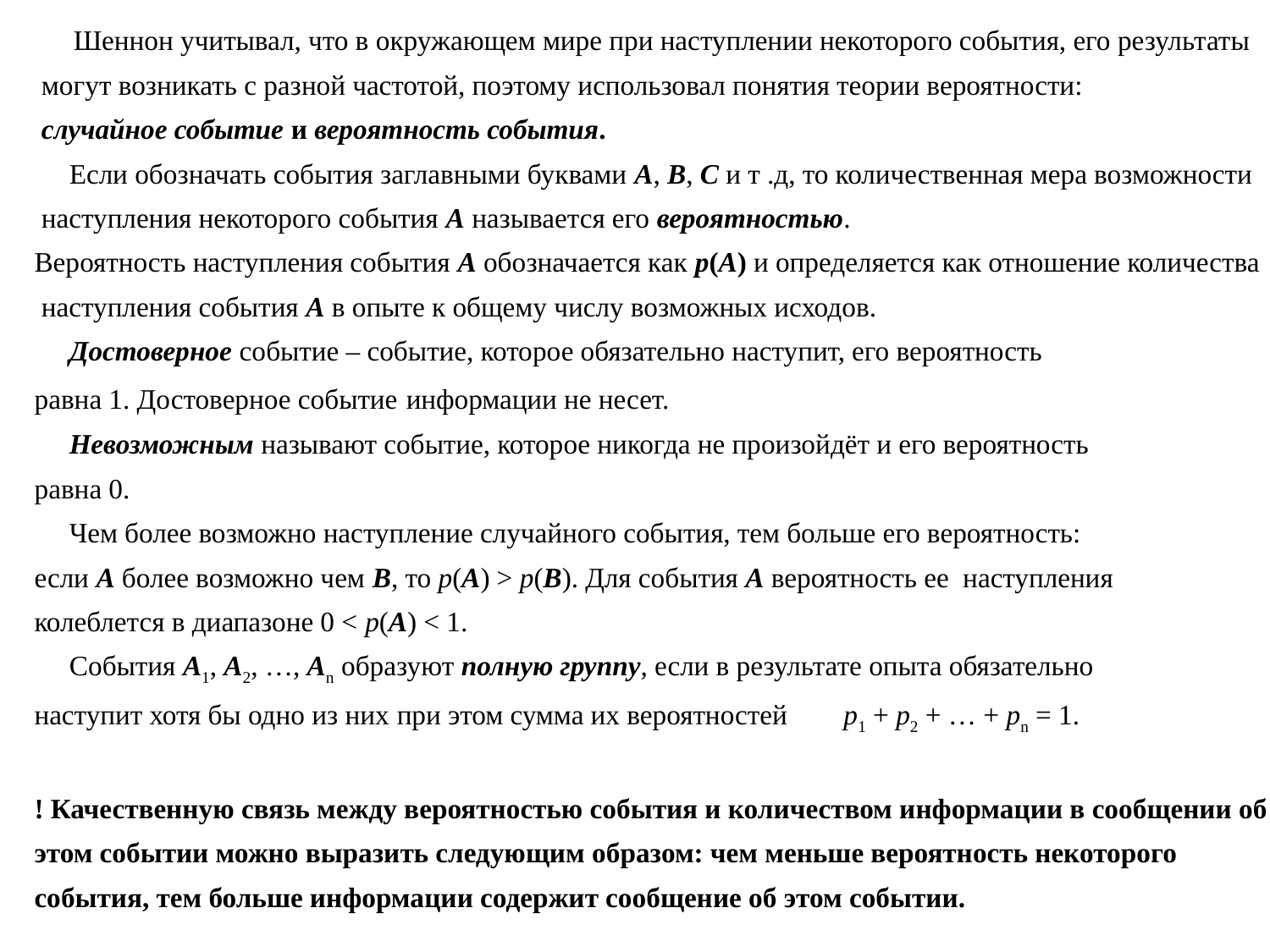

Шеннон учитывал, что в окружающем мире при наступлении некоторого события, его результаты
 могут возникать с разной частотой, поэтому использовал понятия теории вероятности:
 случайное событие и вероятность события.
     Если обозначать события заглавными буквами A, B, C и т .д, то количественная мера возможности
 наступления некоторого события A называется его вероятностью.
Вероятность наступления события А обозначается как p(A) и определяется как отношение количества
 наступления события А в опыте к общему числу возможных исходов.
     Достоверное событие – событие, которое обязательно наступит, его вероятность
равна 1. Достоверное событие информации не несет.
     Невозможным называют событие, которое никогда не произойдёт и его вероятность
равна 0.
     Чем более возможно наступление случайного события, тем больше его вероятность:
если A более возможно чем B, то p(A) > p(B). Для события A вероятность ее  наступления
колеблется в диапазоне 0 < p(A) < 1.
     События A1, A2, …, An образуют полную группу, если в результате опыта обязательно
наступит хотя бы одно из них при этом сумма их вероятностей        p1 + p2 + … + pn = 1.

! Качественную связь между вероятностью события и количеством информации в сообщении об
этом событии можно выразить следующим образом: чем меньше вероятность некоторого
события, тем больше информации содержит сообщение об этом событии.